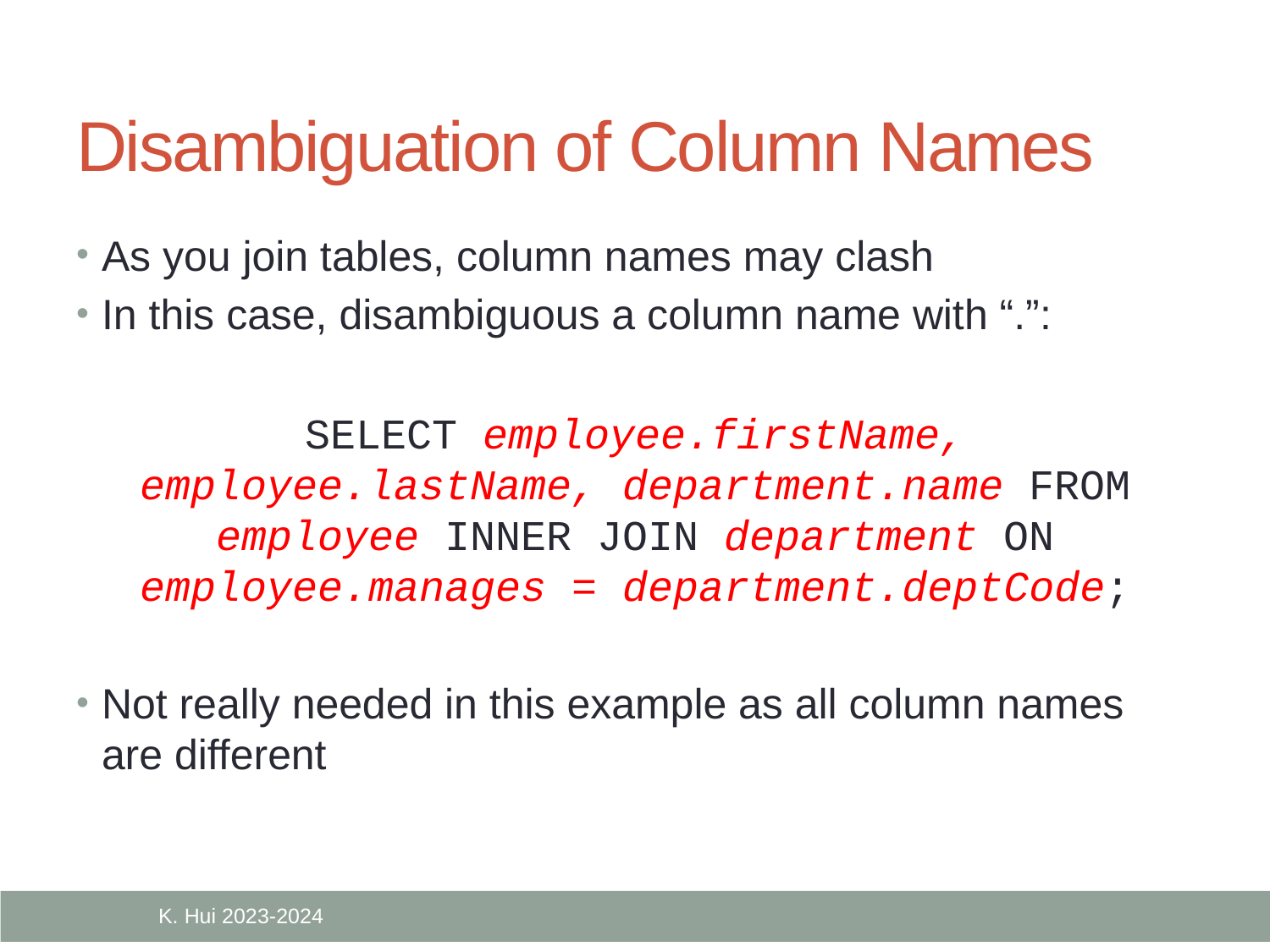

# Disambiguation of Column Names
As you join tables, column names may clash
In this case, disambiguous a column name with “.”:

SELECT employee.firstName, employee.lastName, department.name FROM employee INNER JOIN department ON employee.manages = department.deptCode;

Not really needed in this example as all column names are different
K. Hui 2023-2024